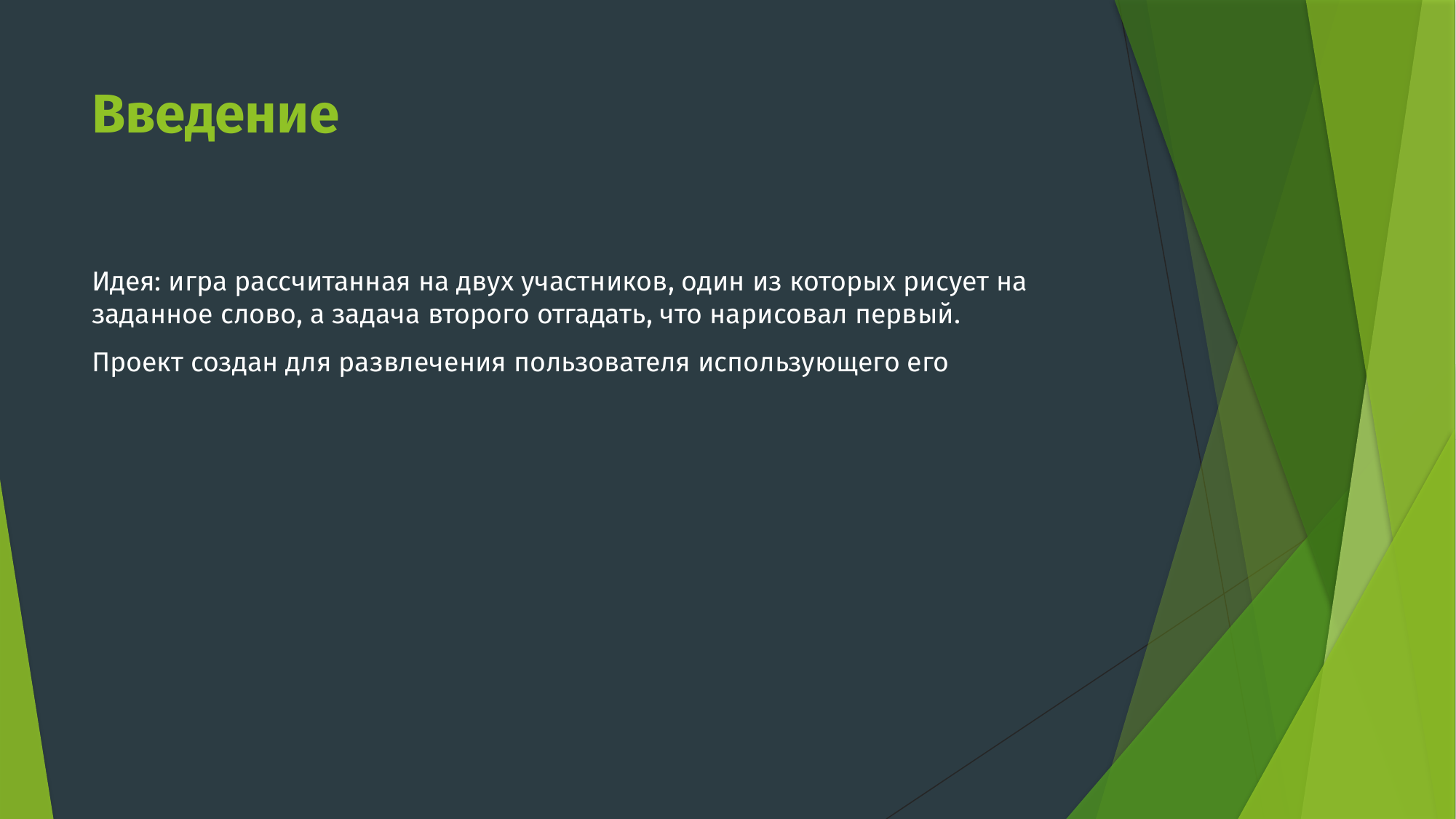

# Введение
Идея: игра рассчитанная на двух участников, один из которых рисует на заданное слово, а задача второго отгадать, что нарисовал первый.
Проект создан для развлечения пользователя использующего его